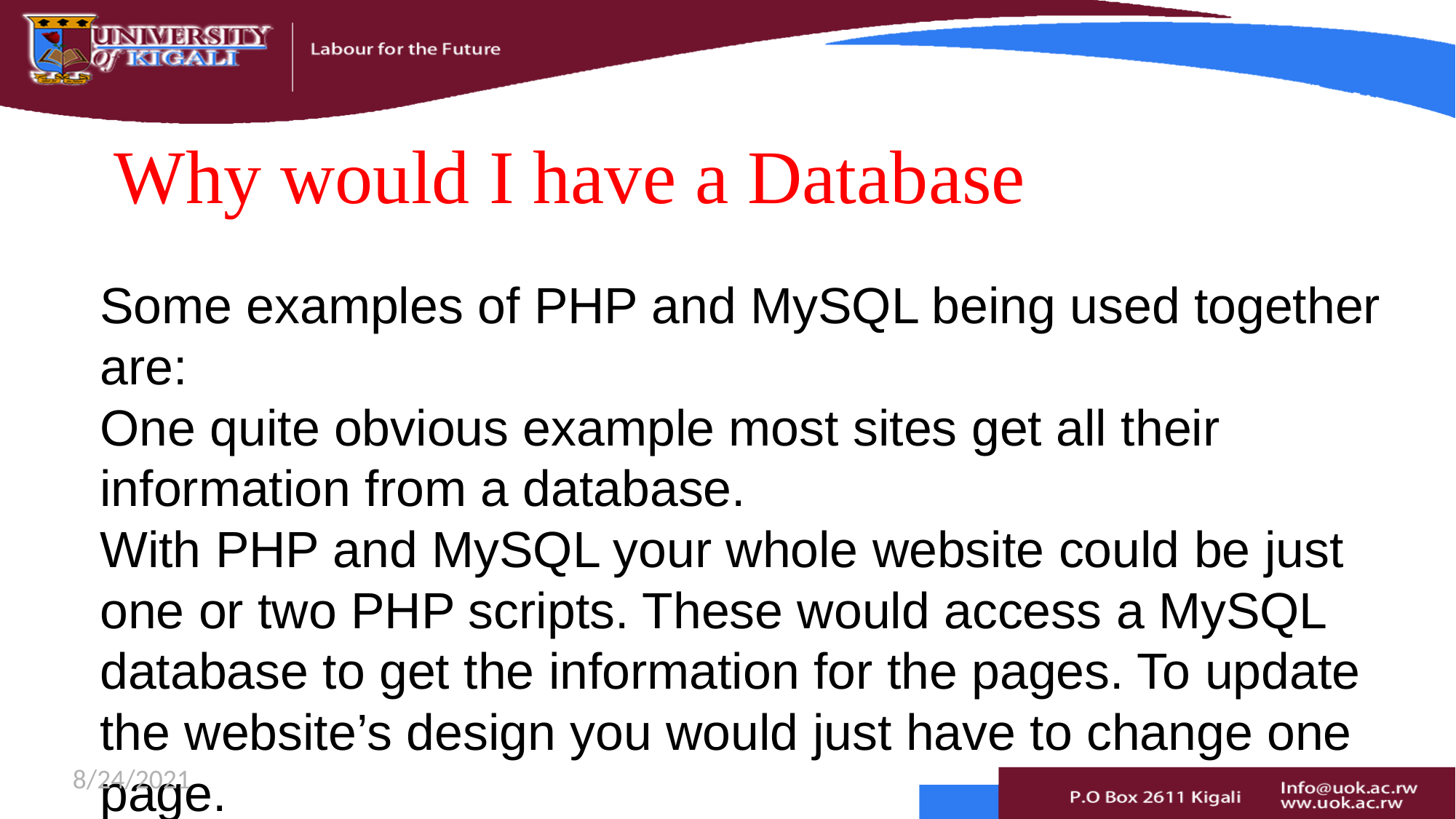

# Why would I have a Database
Some examples of PHP and MySQL being used together are:
One quite obvious example most sites get all their information from a database.
With PHP and MySQL your whole website could be just one or two PHP scripts. These would access a MySQL database to get the information for the pages. To update the website’s design you would just have to change one page.
8/24/2021